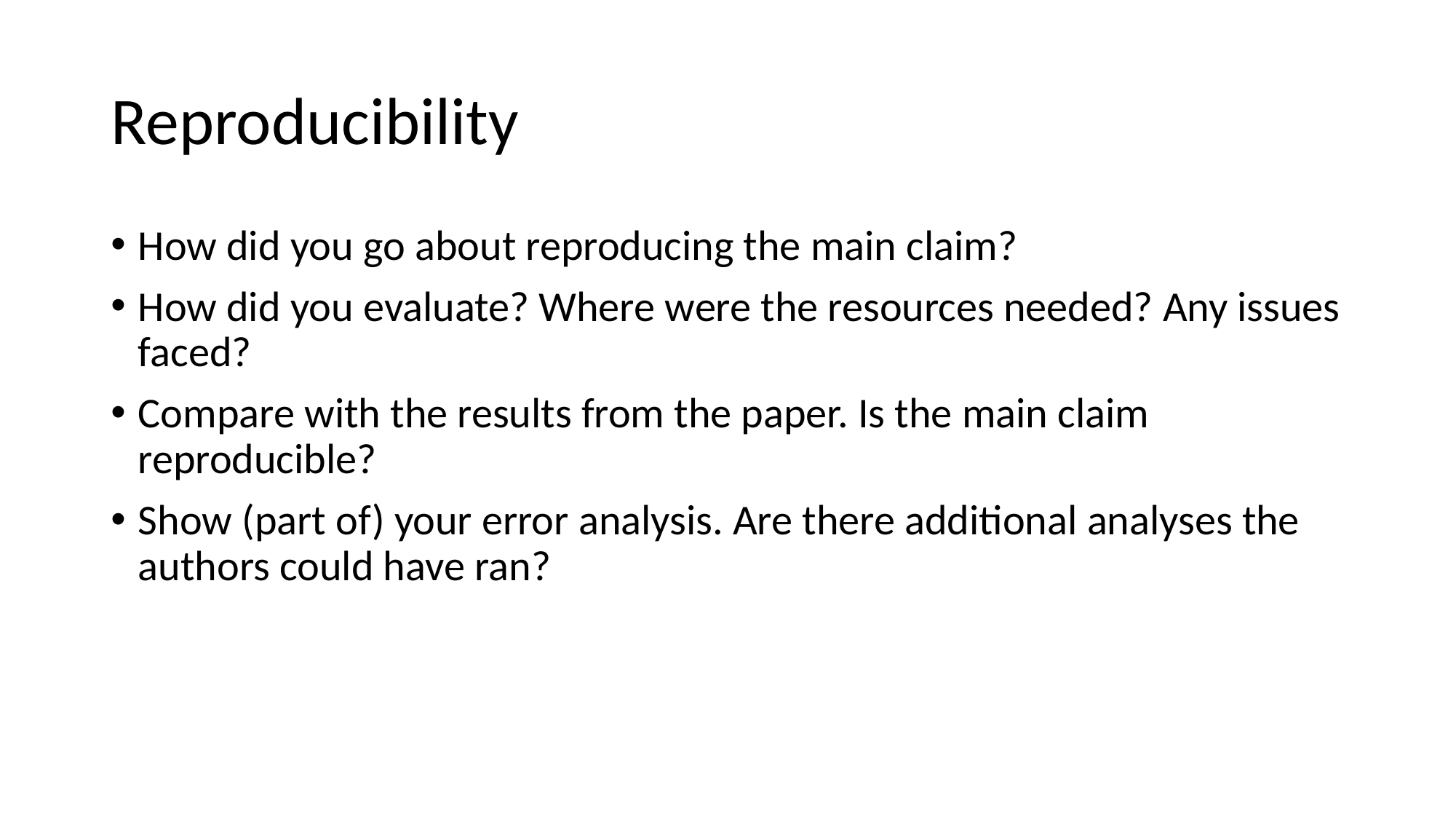

# Reproducibility
How did you go about reproducing the main claim?
How did you evaluate? Where were the resources needed? Any issues faced?
Compare with the results from the paper. Is the main claim reproducible?
Show (part of) your error analysis. Are there additional analyses the authors could have ran?